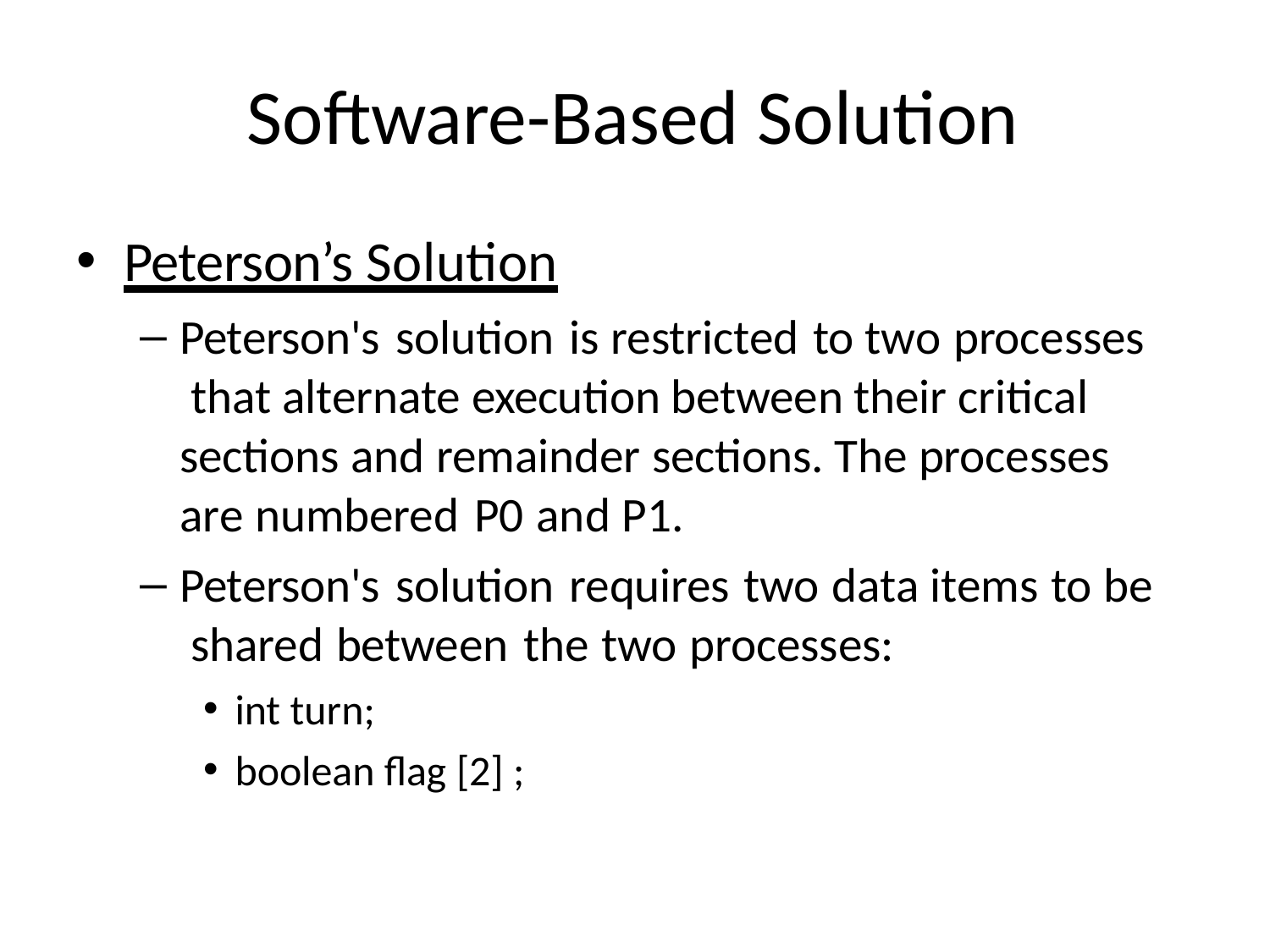

# Software-Based Solution
Peterson’s Solution
Peterson's solution is restricted to two processes  that alternate execution between their critical  sections and remainder sections. The processes  are numbered P0 and P1.
Peterson's solution requires two data items to be  shared between the two processes:
int turn;
boolean flag [2] ;